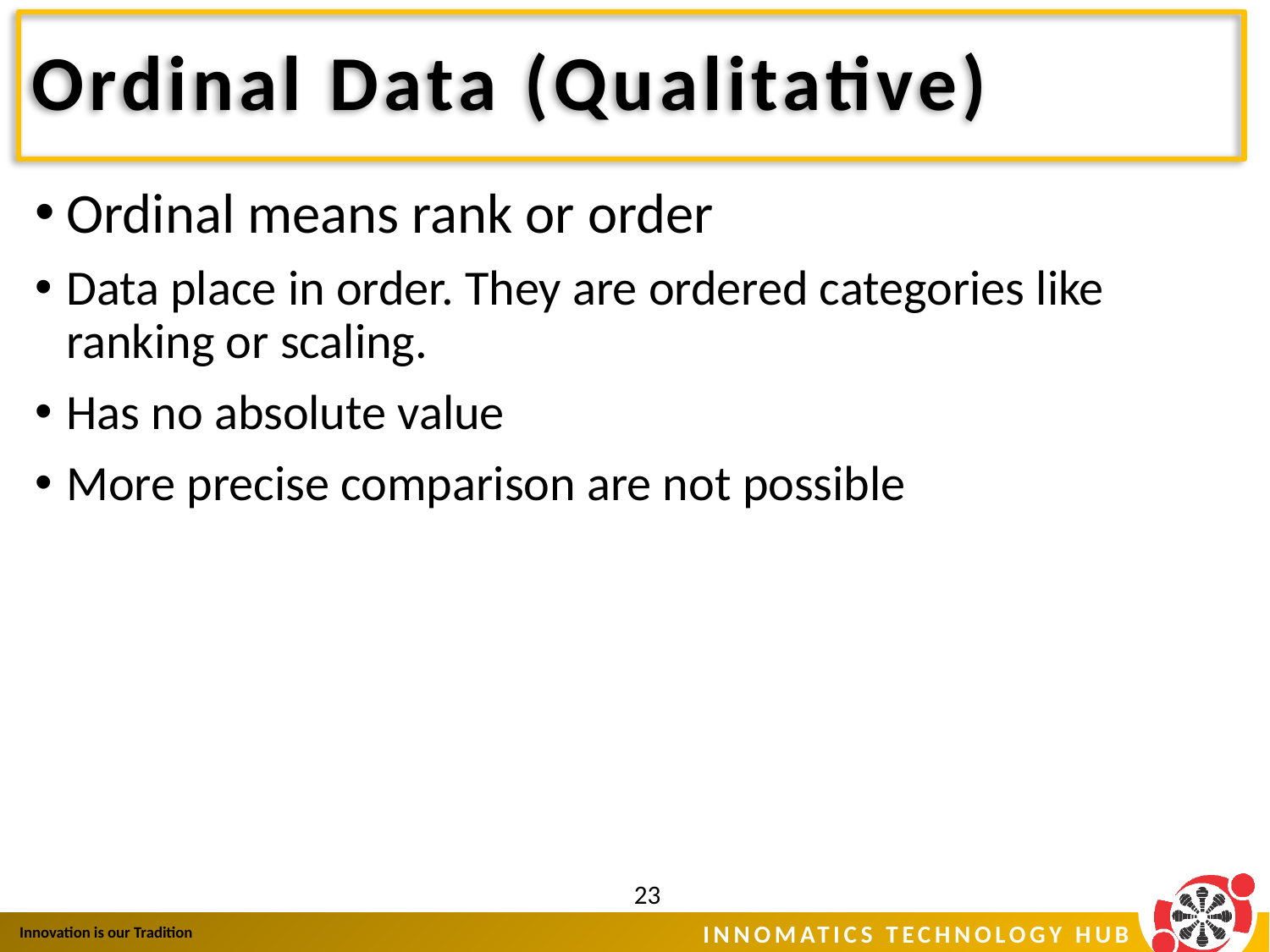

# Ordinal Data (Qualitative)
Ordinal means rank or order
Data place in order. They are ordered categories like ranking or scaling.
Has no absolute value
More precise comparison are not possible